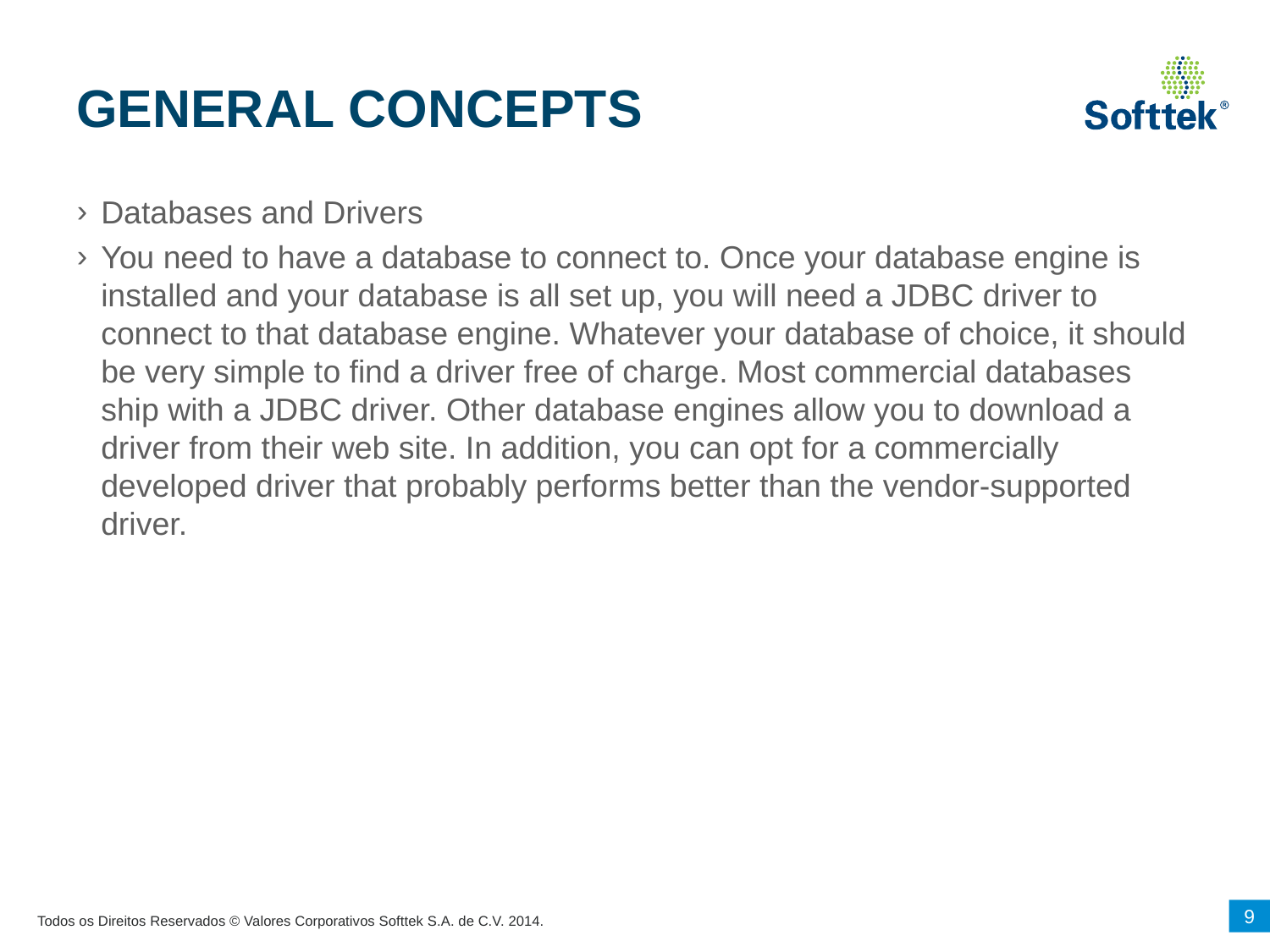

# GENERAL CONCEPTS
Databases and Drivers
You need to have a database to connect to. Once your database engine is installed and your database is all set up, you will need a JDBC driver to connect to that database engine. Whatever your database of choice, it should be very simple to find a driver free of charge. Most commercial databases ship with a JDBC driver. Other database engines allow you to download a driver from their web site. In addition, you can opt for a commercially developed driver that probably performs better than the vendor-supported driver.
9